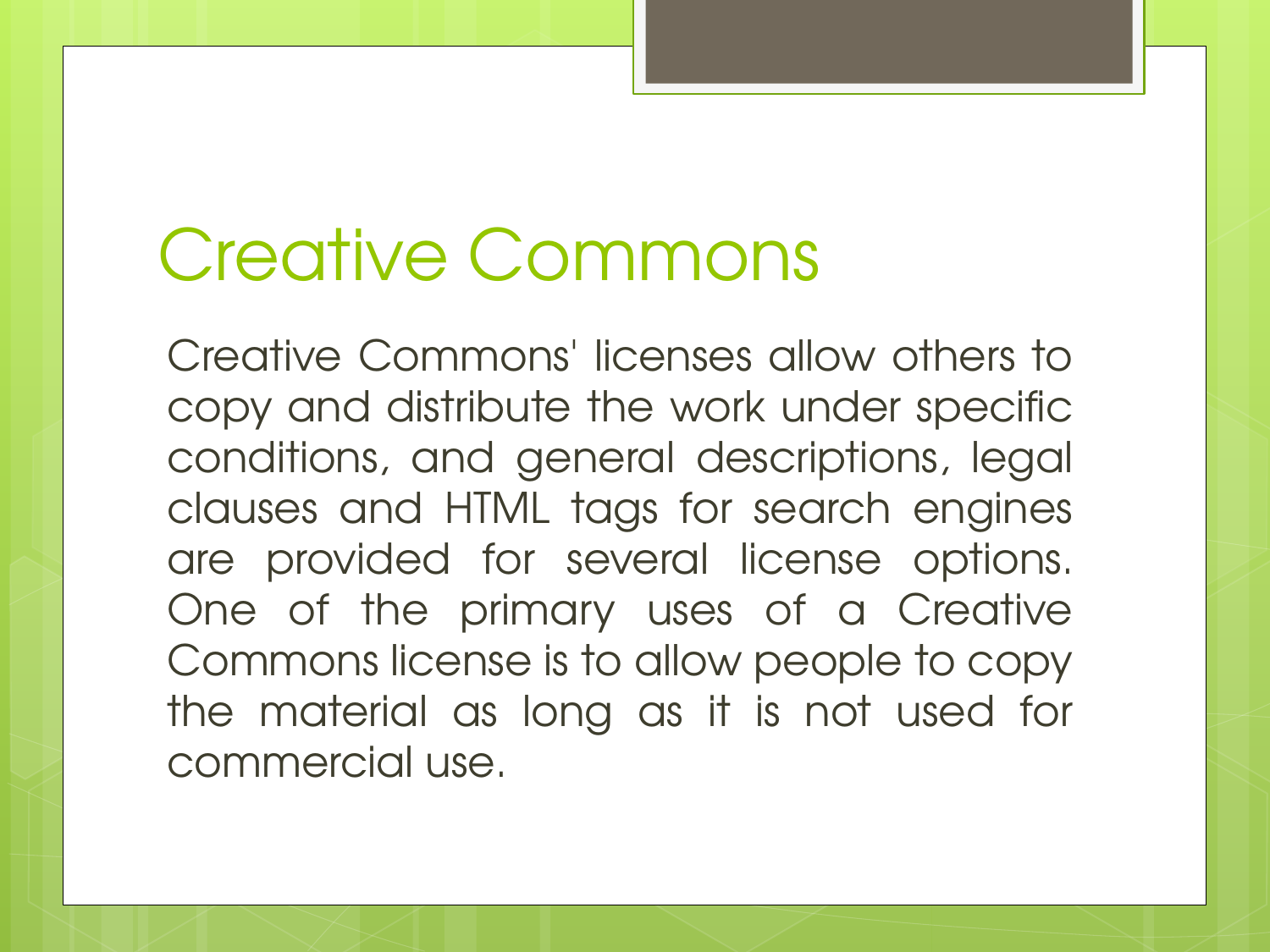

# Creative Commons
Creative Commons' licenses allow others to copy and distribute the work under specific conditions, and general descriptions, legal clauses and HTML tags for search engines are provided for several license options. One of the primary uses of a Creative Commons license is to allow people to copy the material as long as it is not used for commercial use.